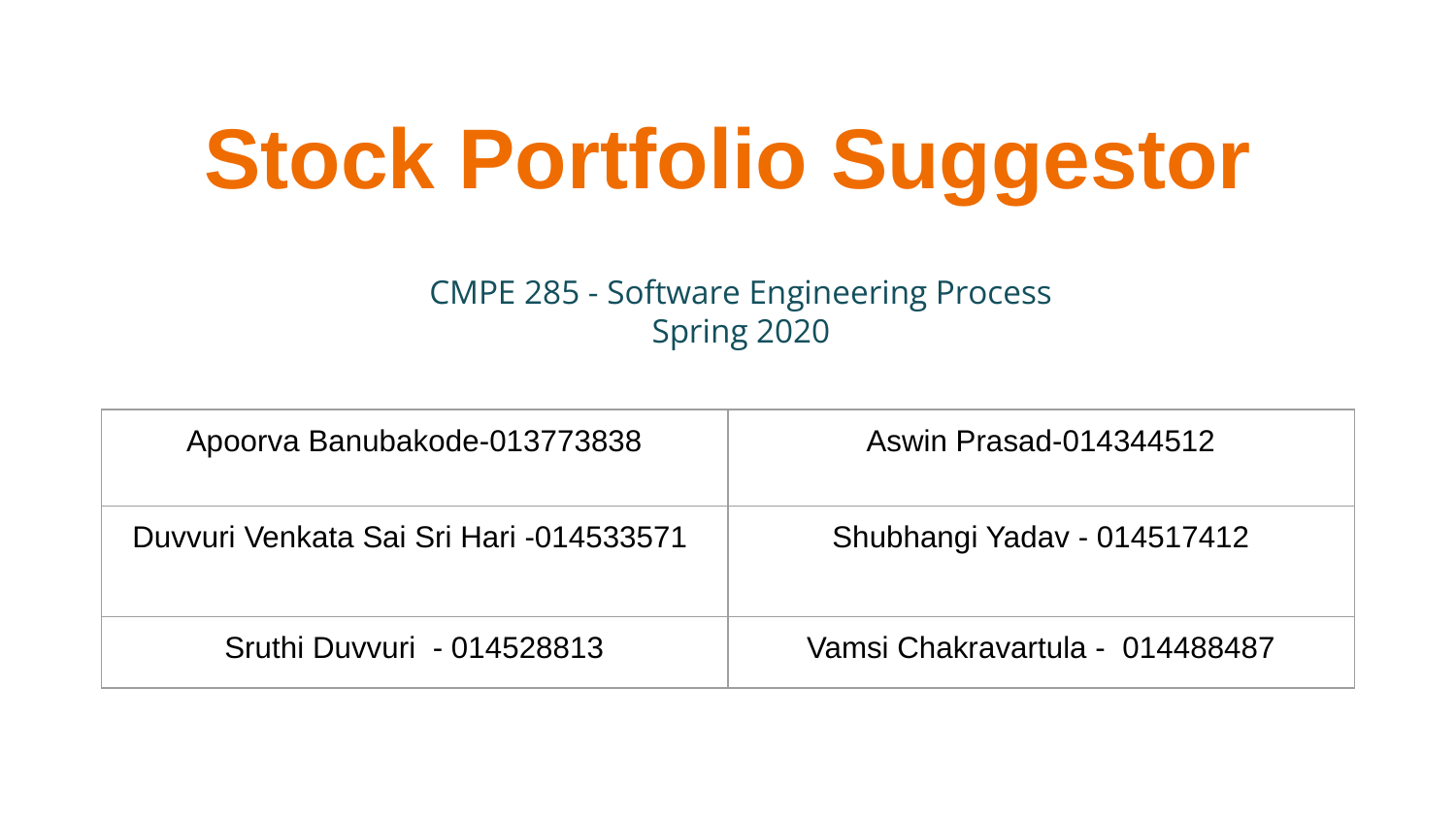

# Stock Portfolio Suggestor
CMPE 285 - Software Engineering Process
Spring 2020

| Apoorva Banubakode-013773838 | Aswin Prasad-014344512 |
| --- | --- |
| Duvvuri Venkata Sai Sri Hari -014533571 | Shubhangi Yadav - 014517412 |
| Sruthi Duvvuri - 014528813 | Vamsi Chakravartula - 014488487 |